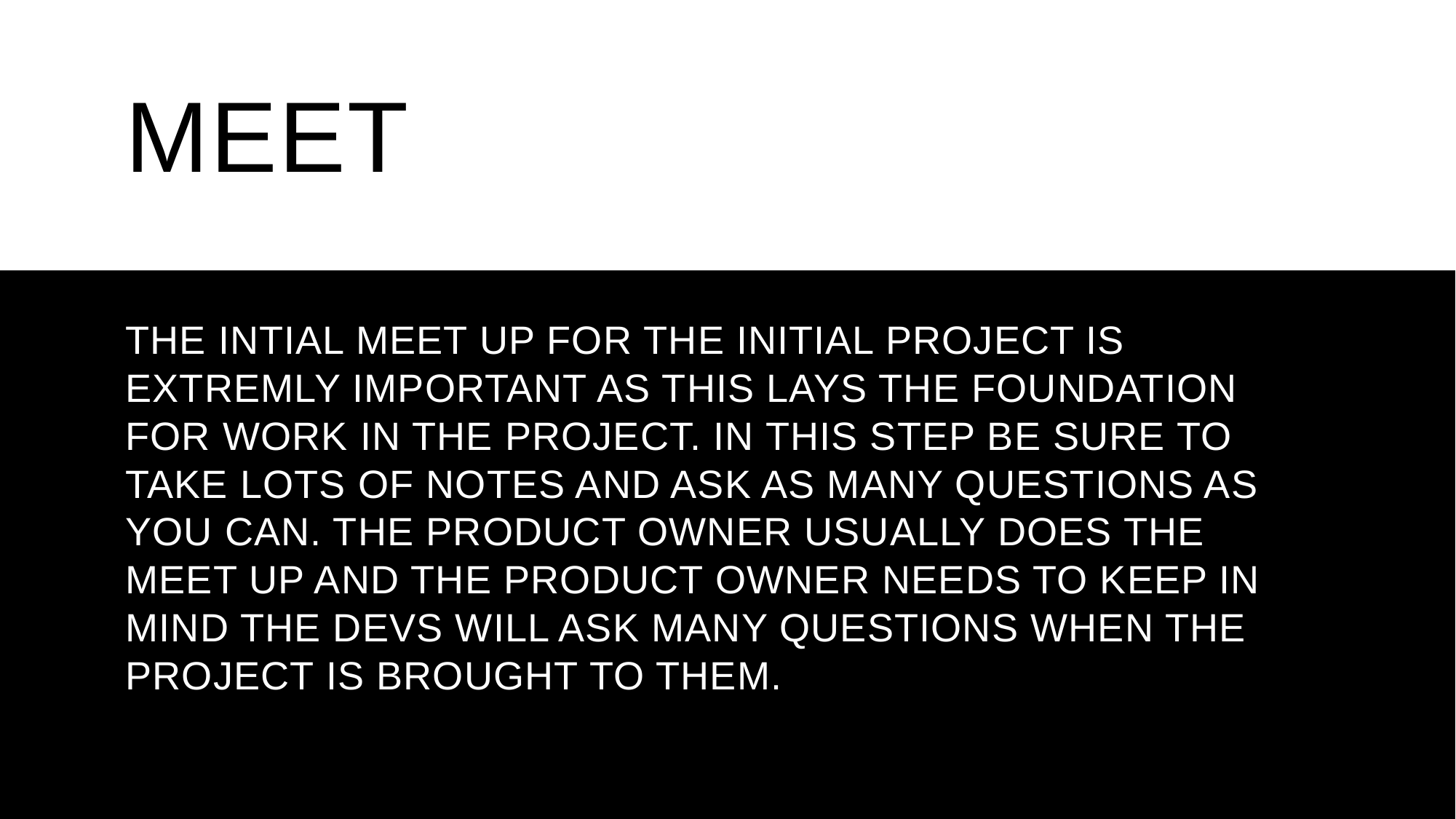

# MEET
THE INTIAL MEET UP FOR THE INITIAL PROJECT IS EXTREMLY IMPORTANT AS THIS LAYS THE FOUNDATION FOR WORK IN THE PROJECT. IN THIS STEP BE SURE TO TAKE LOTS OF NOTES AND ASK AS MANY QUESTIONS AS YOU CAN. THE PRODUCT OWNER USUALLY DOES THE MEET UP AND THE PRODUCT OWNER NEEDS TO KEEP IN MIND THE DEVS WILL ASK MANY QUESTIONS WHEN THE PROJECT IS BROUGHT TO THEM.